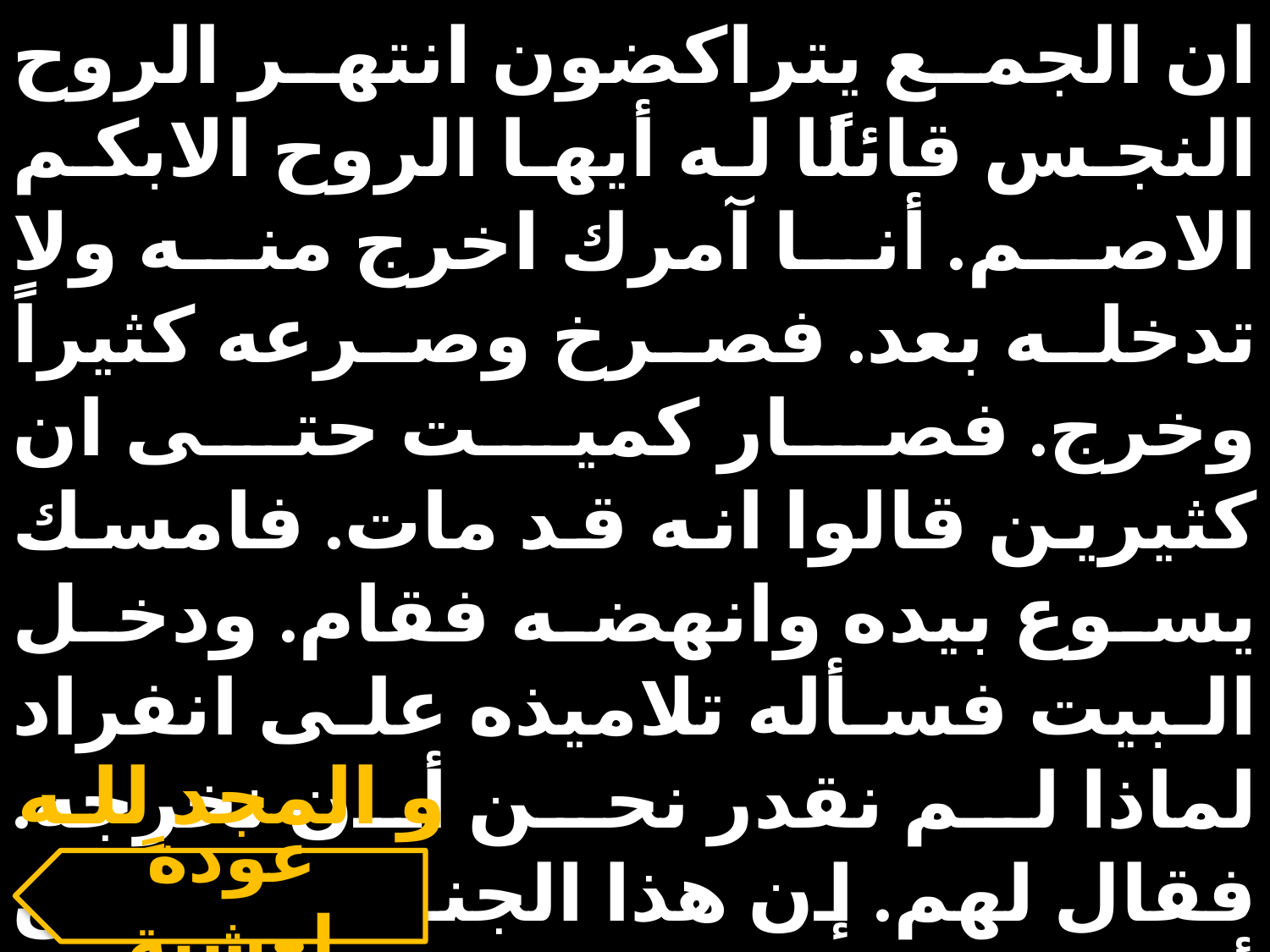

ان الجمع يتراكضون انتهر الروح النجس قائلًا له أيها الروح الابكم الاصم. أنا آمرك اخرج منه ولا تدخله بعد. فصرخ وصرعه كثيراً وخرج. فصار كميت حتى ان كثيرين قالوا انه قد مات. فامسك يسوع بيده وانهضه فقام. ودخل البيت فسأله تلاميذه على انفراد لماذا لم نقدر نحن أن نخرجه. فقال لهم. إن هذا الجنس لا يمكن أن يخرج بشيء الا بالصلاة والصوم.
و المجد للـه دائماً
عودة لعشية